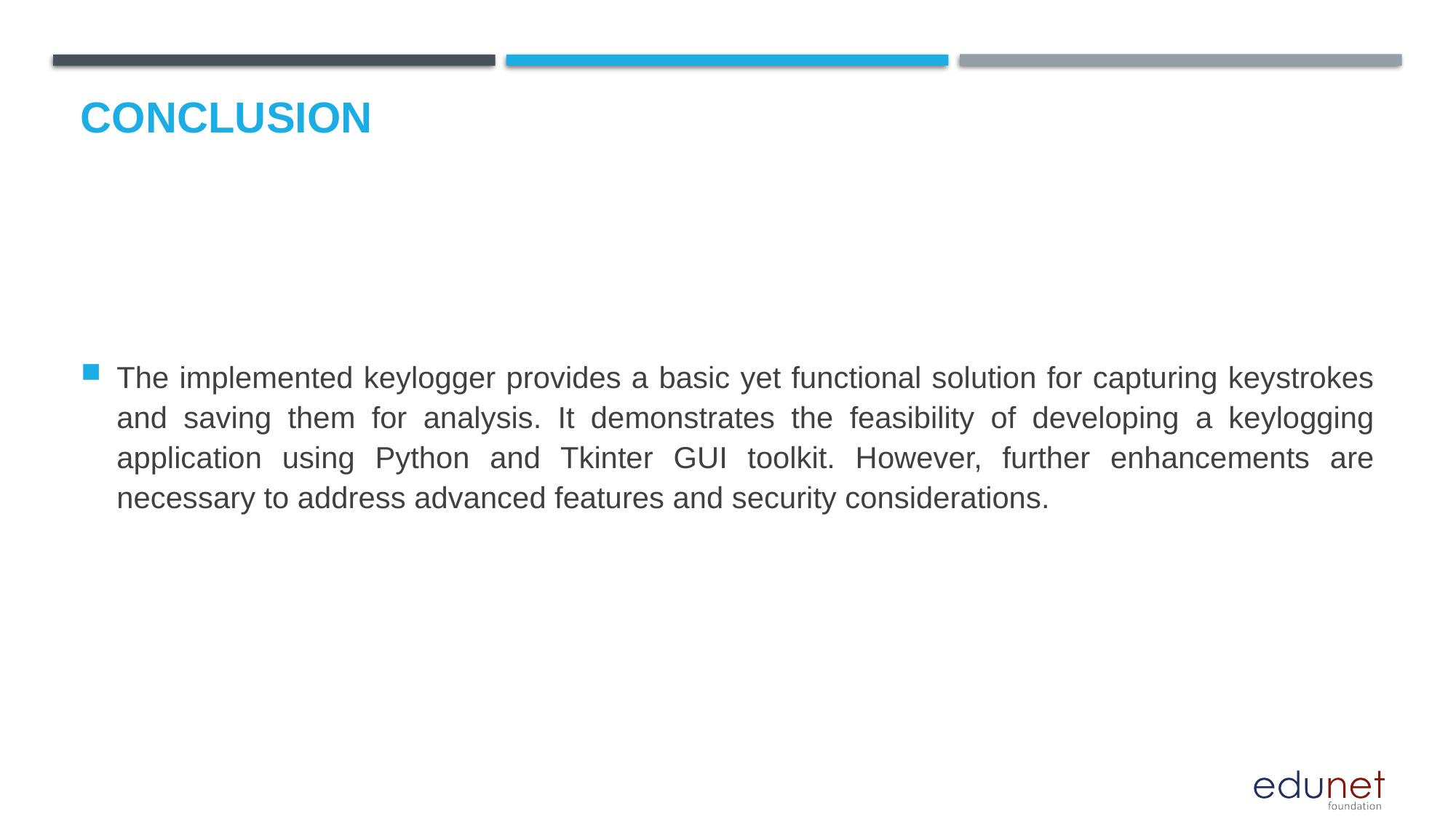

# Conclusion
The implemented keylogger provides a basic yet functional solution for capturing keystrokes and saving them for analysis. It demonstrates the feasibility of developing a keylogging application using Python and Tkinter GUI toolkit. However, further enhancements are necessary to address advanced features and security considerations.